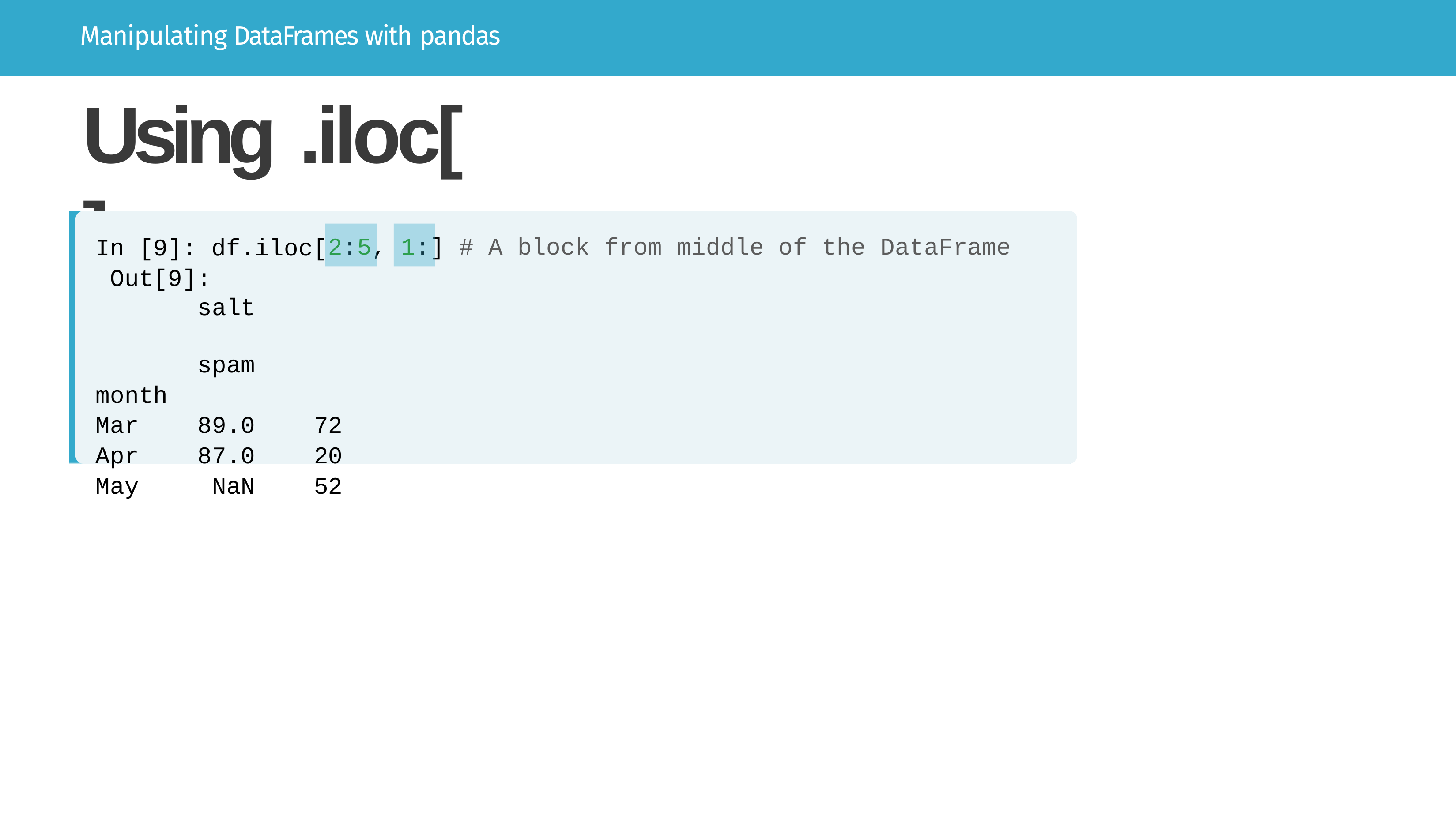

# Manipulating DataFrames with pandas
Using .iloc[]

2:5
1:
In [9]: df.iloc[  Out[9]:
,	] # A block from middle of the DataFrame
salt	spam
month
Mar	89.0	72
Apr	87.0	20
May	NaN	52